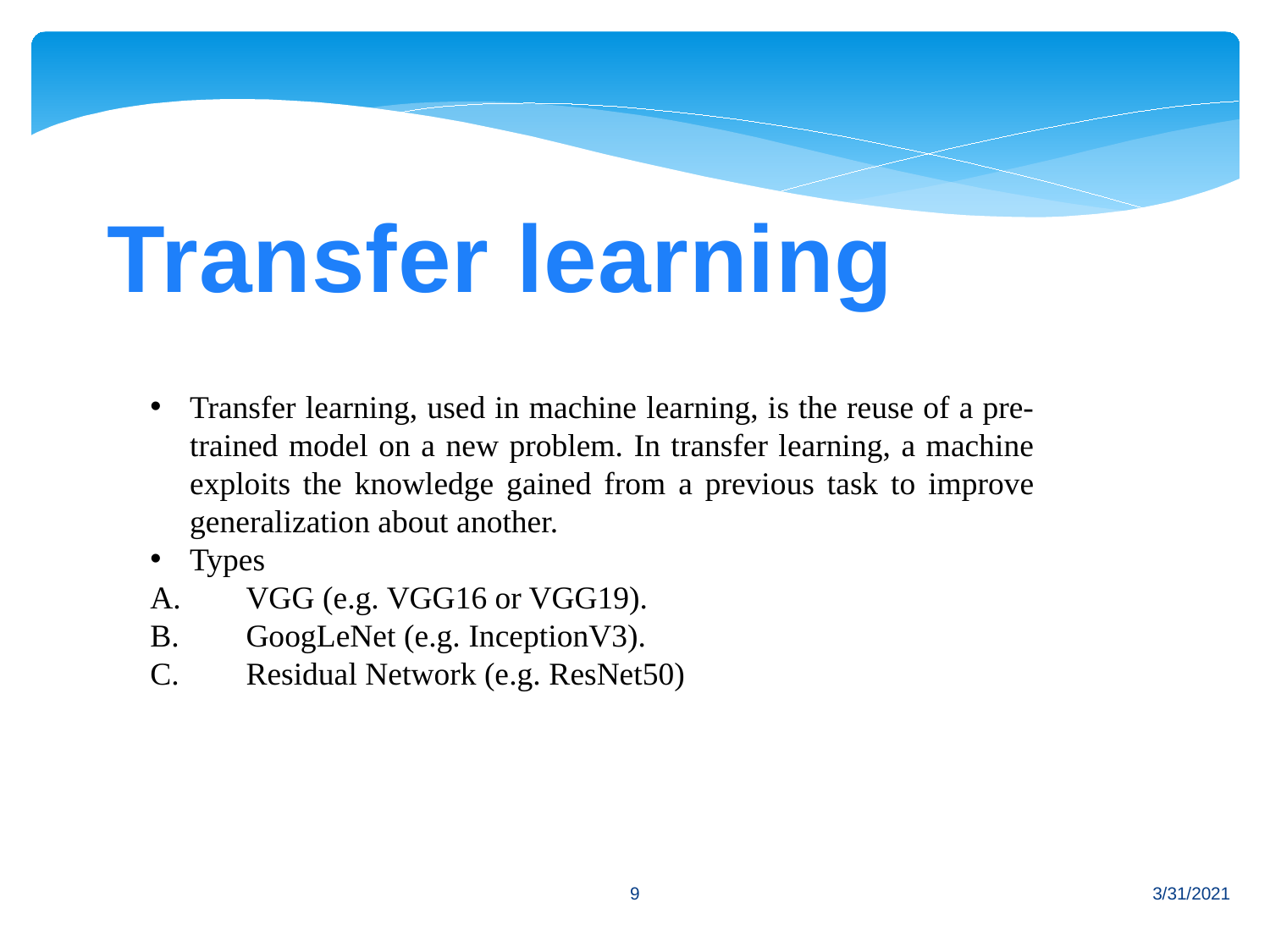

Transfer learning

Transfer learning, used in machine learning, is the reuse of a pre-trained model on a new problem. In transfer learning, a machine exploits the knowledge gained from a previous task to improve generalization about another.
Types
      VGG (e.g. VGG16 or VGG19).
      GoogLeNet (e.g. InceptionV3).
      Residual Network (e.g. ResNet50)
9
3/31/2021